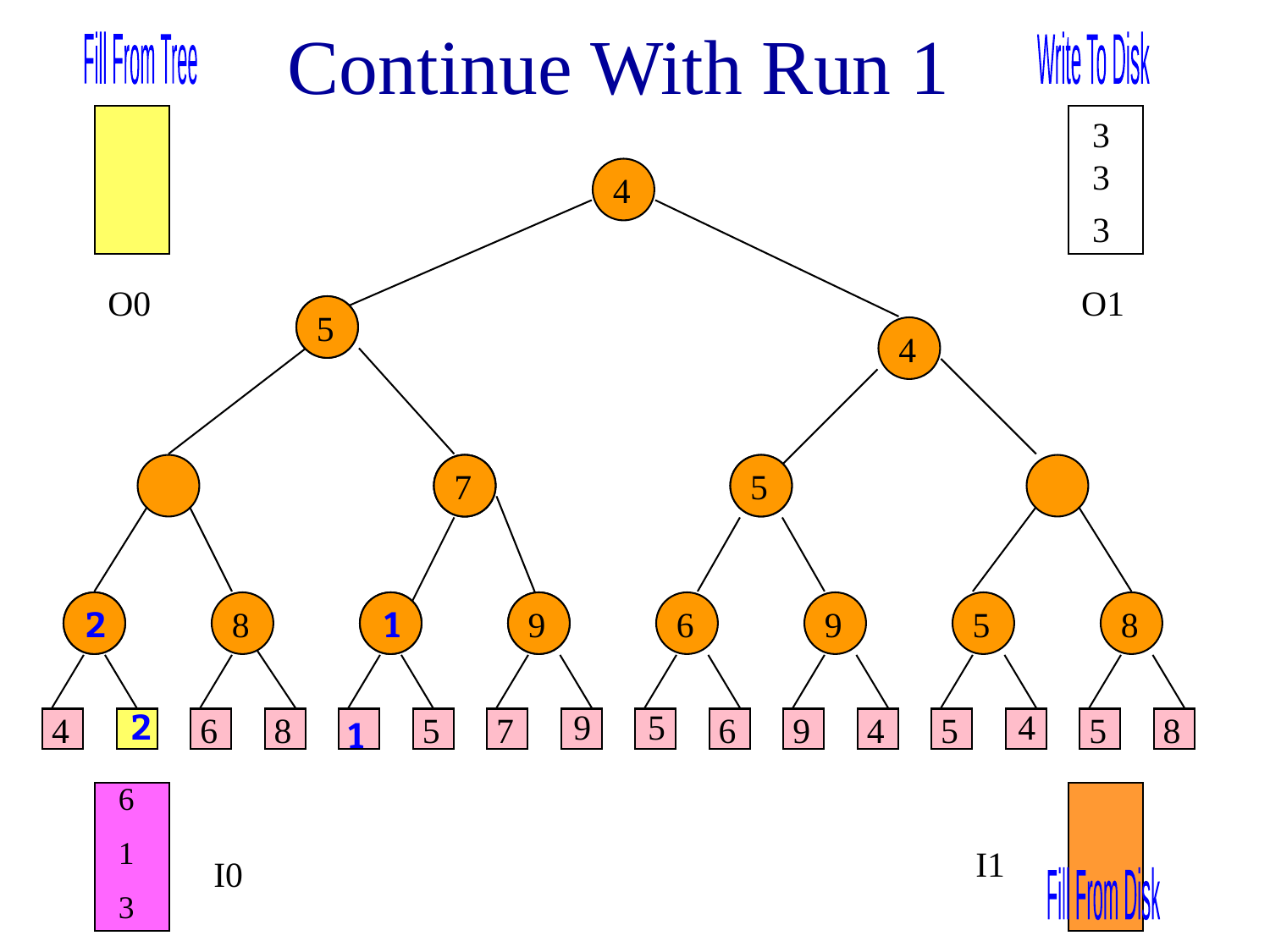

# Continue With Run 1
Fill From Tree
Write To Disk

O0

O1
3
3

4

3

5
3

4

6
3
4
5

5

7

5

2

1

9

4
8
5
7
6
9
5
8

2
9
5
4
4
6
8
5
7
6
9
4
5
5
8
1

6
1
3

I0

I1
Fill From Disk